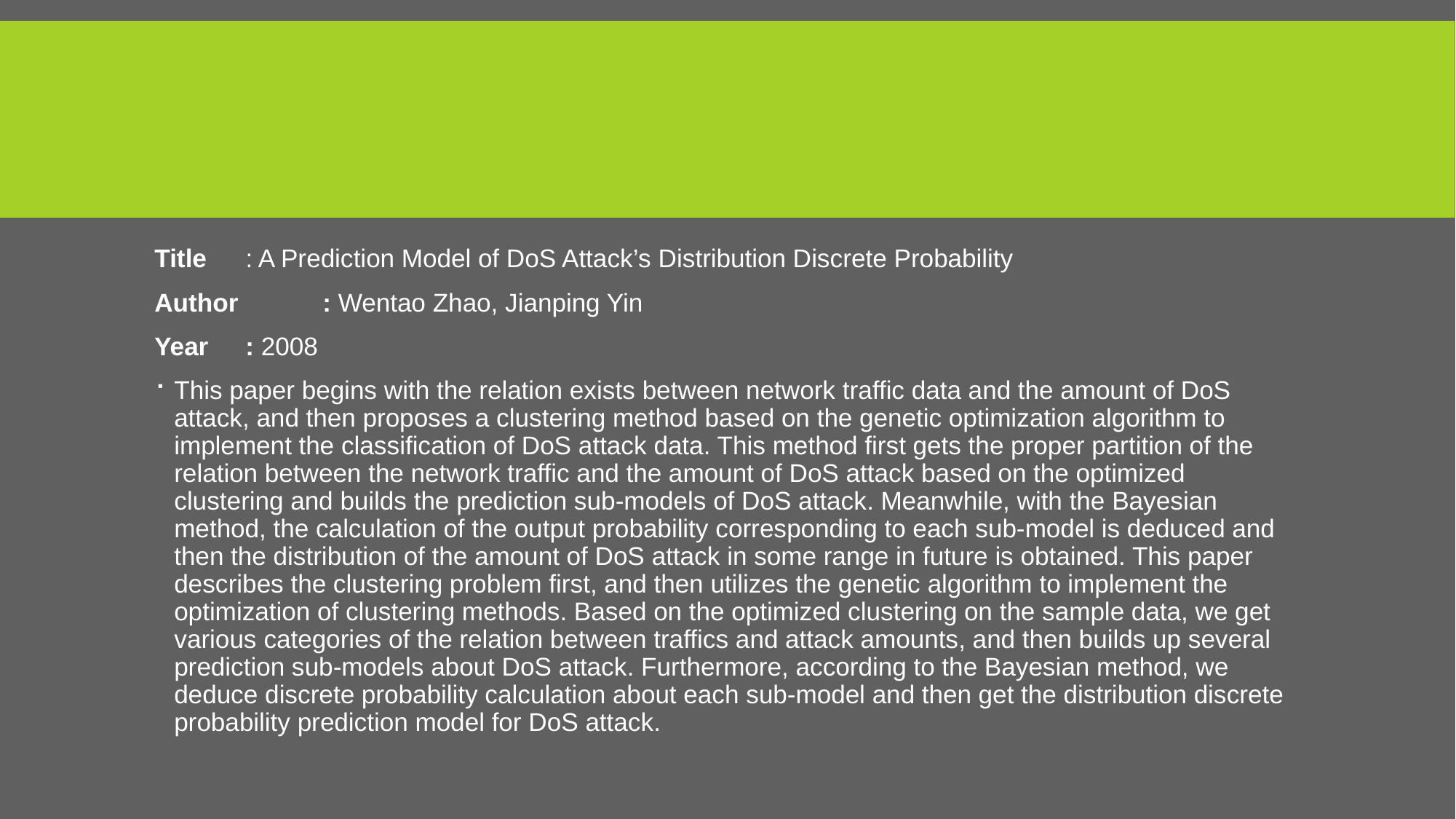

Title	 : A Prediction Model of DoS Attack’s Distribution Discrete Probability
Author	: Wentao Zhao, Jianping Yin
Year	 : 2008
This paper begins with the relation exists between network traffic data and the amount of DoS attack, and then proposes a clustering method based on the genetic optimization algorithm to implement the classification of DoS attack data. This method first gets the proper partition of the relation between the network traffic and the amount of DoS attack based on the optimized clustering and builds the prediction sub-models of DoS attack. Meanwhile, with the Bayesian method, the calculation of the output probability corresponding to each sub-model is deduced and then the distribution of the amount of DoS attack in some range in future is obtained. This paper describes the clustering problem first, and then utilizes the genetic algorithm to implement the optimization of clustering methods. Based on the optimized clustering on the sample data, we get various categories of the relation between traffics and attack amounts, and then builds up several prediction sub-models about DoS attack. Furthermore, according to the Bayesian method, we deduce discrete probability calculation about each sub-model and then get the distribution discrete probability prediction model for DoS attack.